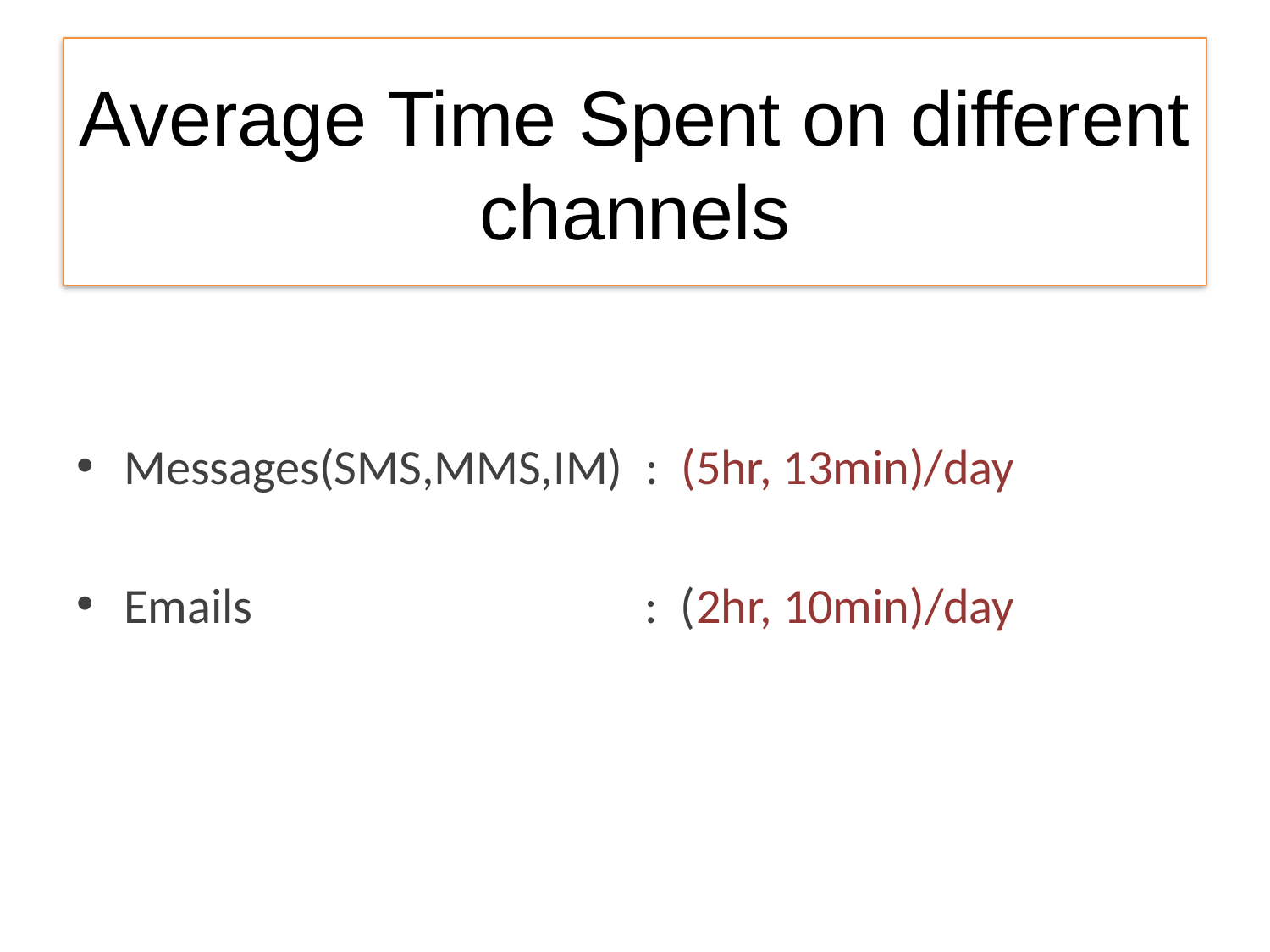

# Average Time Spent on different channels

Messages(SMS,MMS,IM)  :  (5hr, 13min)/day

Emails                                   :  (2hr, 10min)/day